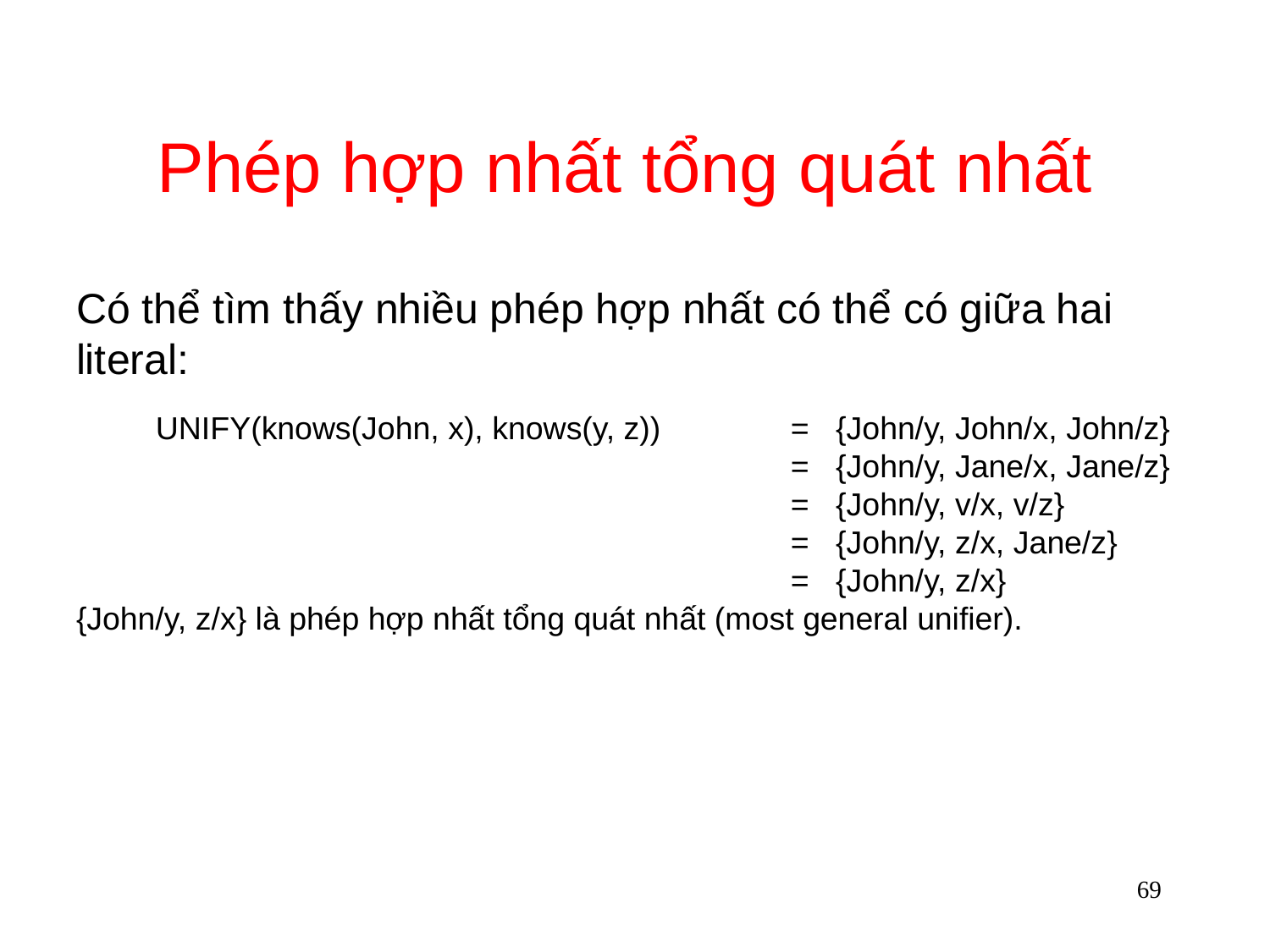

# Phép hợp nhất tổng quát nhất
Có thể tìm thấy nhiều phép hợp nhất có thể có giữa hai literal:
	UNIFY(knows(John, x), knows(y, z)) 	=   {John/y, John/x, John/z}
						=   {John/y, Jane/x, Jane/z}
						=   {John/y, v/x, v/z}
						=   {John/y, z/x, Jane/z}
						=   {John/y, z/x}
{John/y, z/x} là phép hợp nhất tổng quát nhất (most general unifier).

69